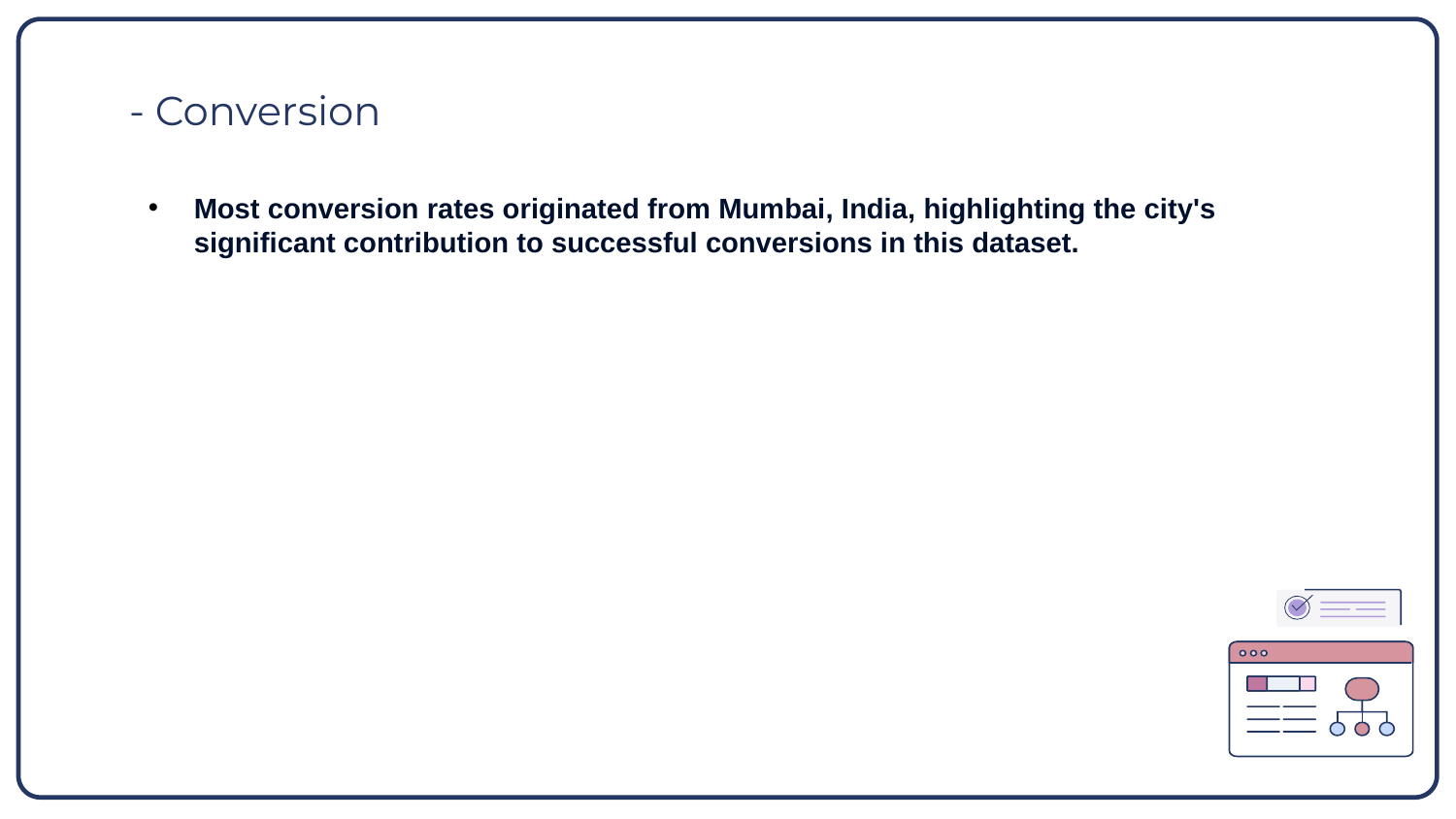

# - Conversion
Most conversion rates originated from Mumbai, India, highlighting the city's significant contribution to successful conversions in this dataset.